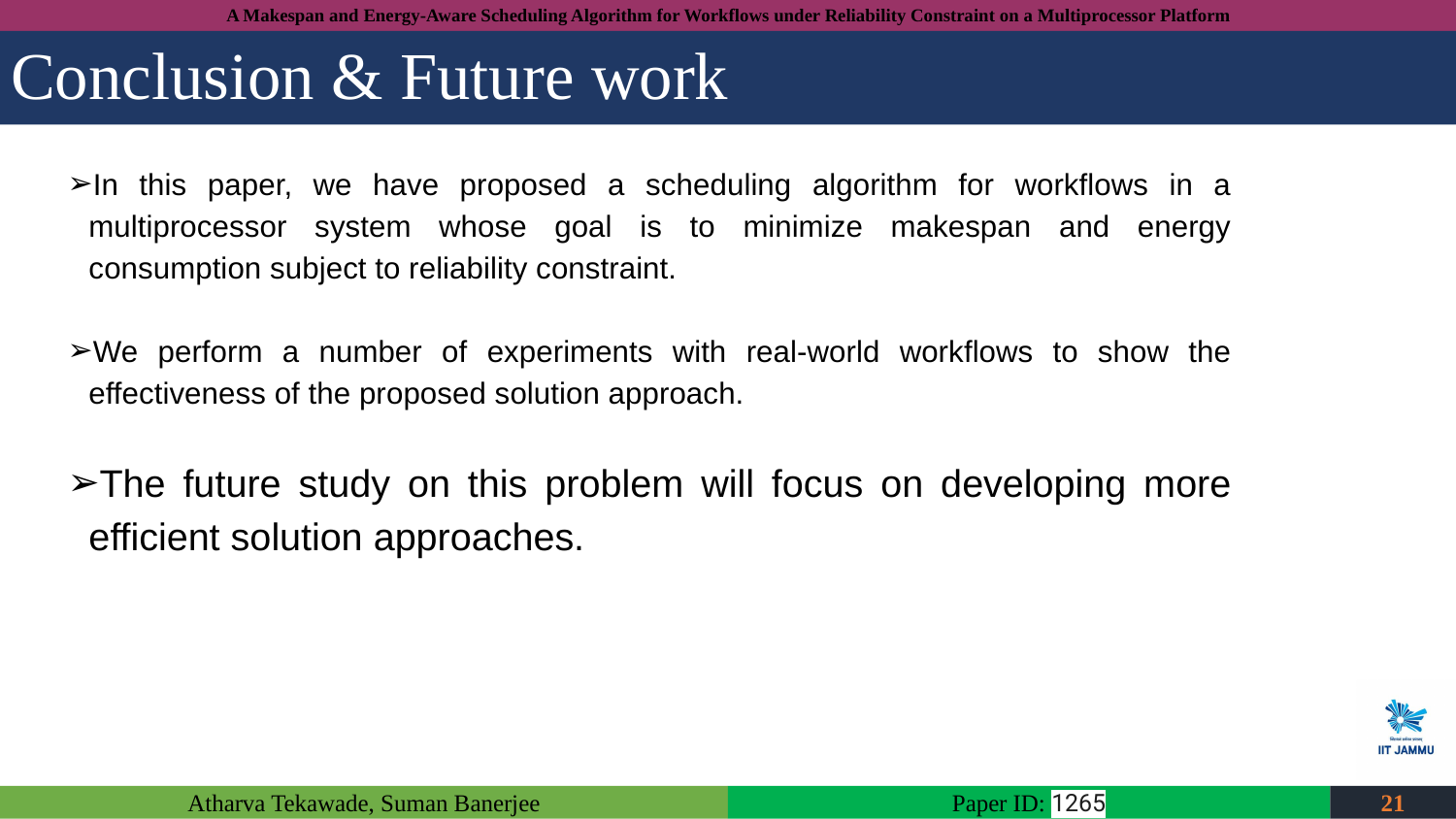

# Conclusion & Future work
In this paper, we have proposed a scheduling algorithm for workflows in a multiprocessor system whose goal is to minimize makespan and energy consumption subject to reliability constraint.

We perform a number of experiments with real-world workflows to show the effectiveness of the proposed solution approach.

The future study on this problem will focus on developing more efficient solution approaches.